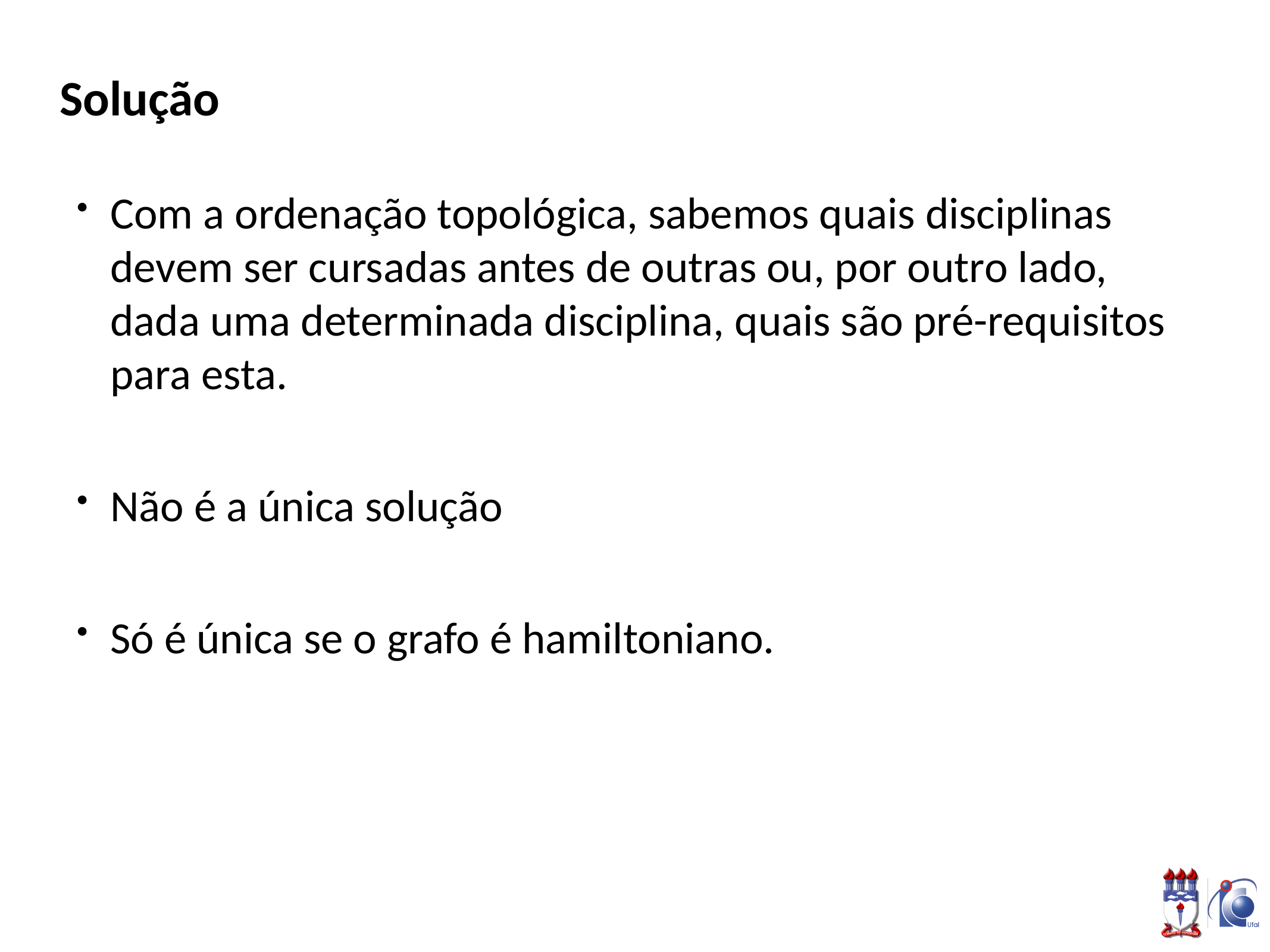

# Solução
Com a ordenação topológica, sabemos quais disciplinas devem ser cursadas antes de outras ou, por outro lado, dada uma determinada disciplina, quais são pré-requisitos para esta.

Não é a única solução

Só é única se o grafo é hamiltoniano.